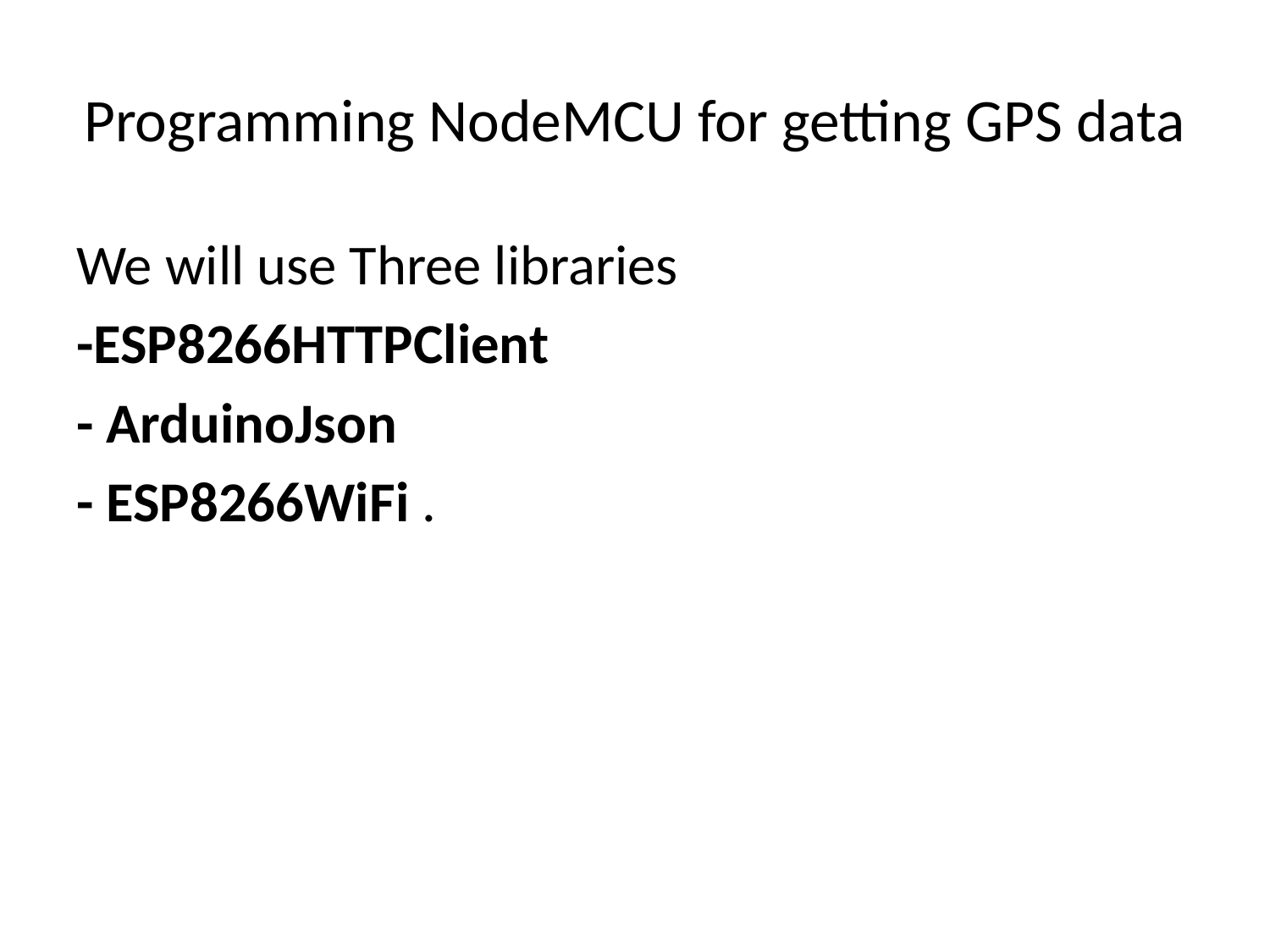

# Programming NodeMCU for getting GPS data
We will use Three libraries
-ESP8266HTTPClient
- ArduinoJson
- ESP8266WiFi .